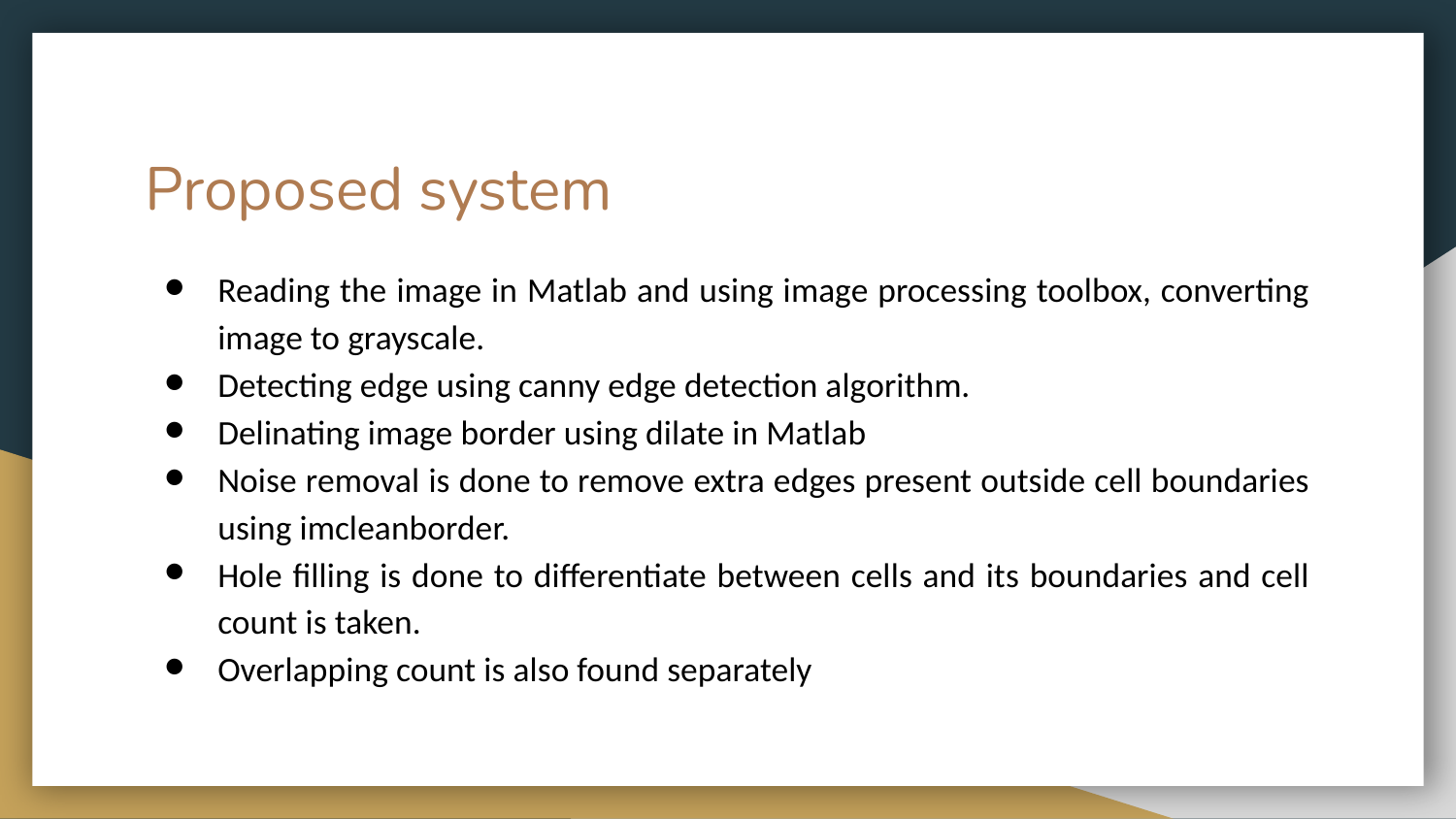

# Proposed system
Reading the image in Matlab and using image processing toolbox, converting image to grayscale.
Detecting edge using canny edge detection algorithm.
Delinating image border using dilate in Matlab
Noise removal is done to remove extra edges present outside cell boundaries using imcleanborder.
Hole filling is done to differentiate between cells and its boundaries and cell count is taken.
Overlapping count is also found separately